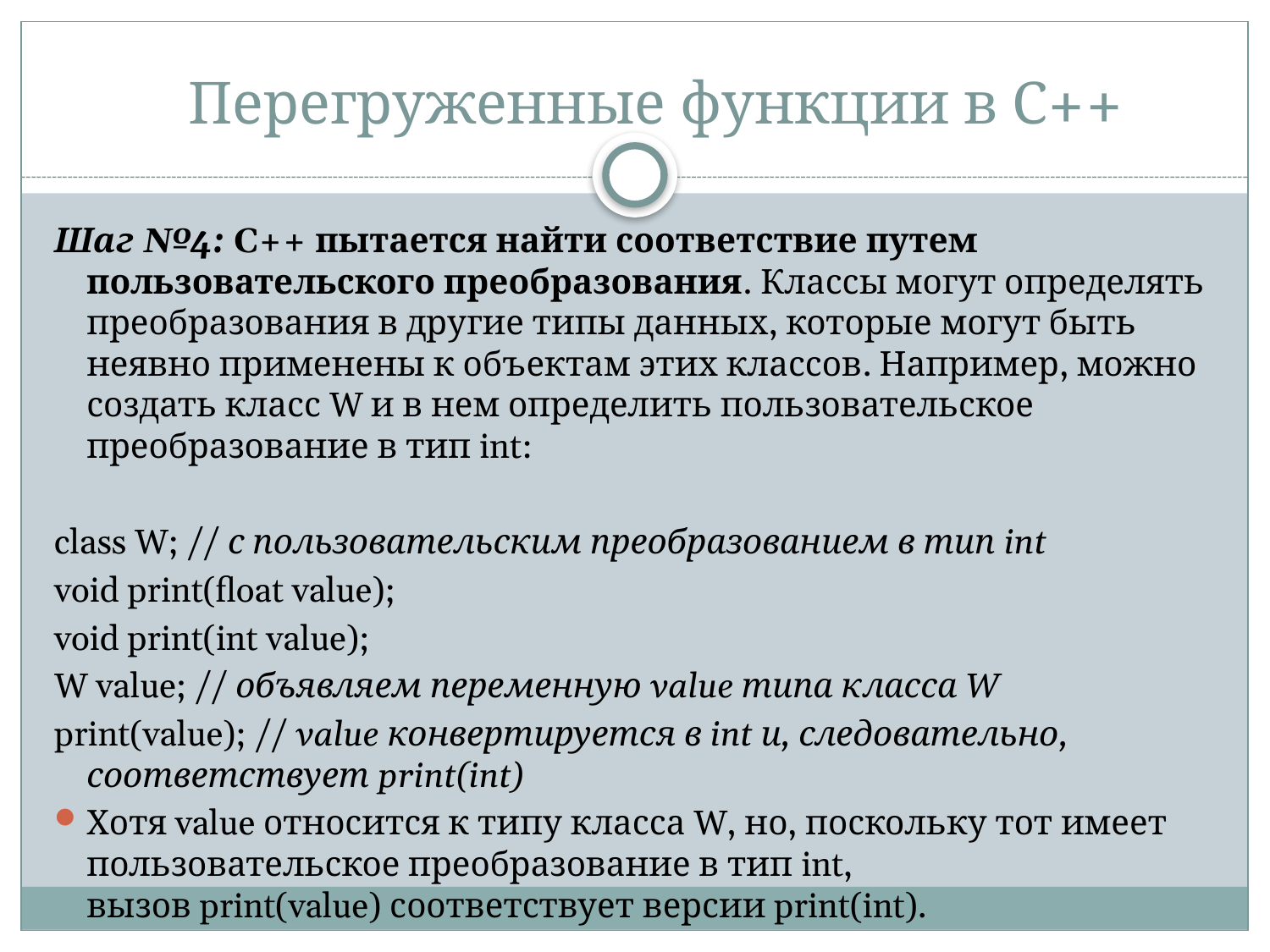

Перегруженные функции в С++
Шаг №4: C++ пытается найти соответствие путем пользовательского преобразования. Классы могут определять преобразования в другие типы данных, которые могут быть неявно применены к объектам этих классов. Например, можно создать класс W и в нем определить пользовательское преобразование в тип int:

class W; // с пользовательским преобразованием в тип int
void print(float value);
void print(int value);
W value; // объявляем переменную value типа класса W
print(value); // value конвертируется в int и, следовательно, соответствует print(int)
Хотя value относится к типу класса W, но, поскольку тот имеет пользовательское преобразование в тип int, вызов print(value) соответствует версии print(int).